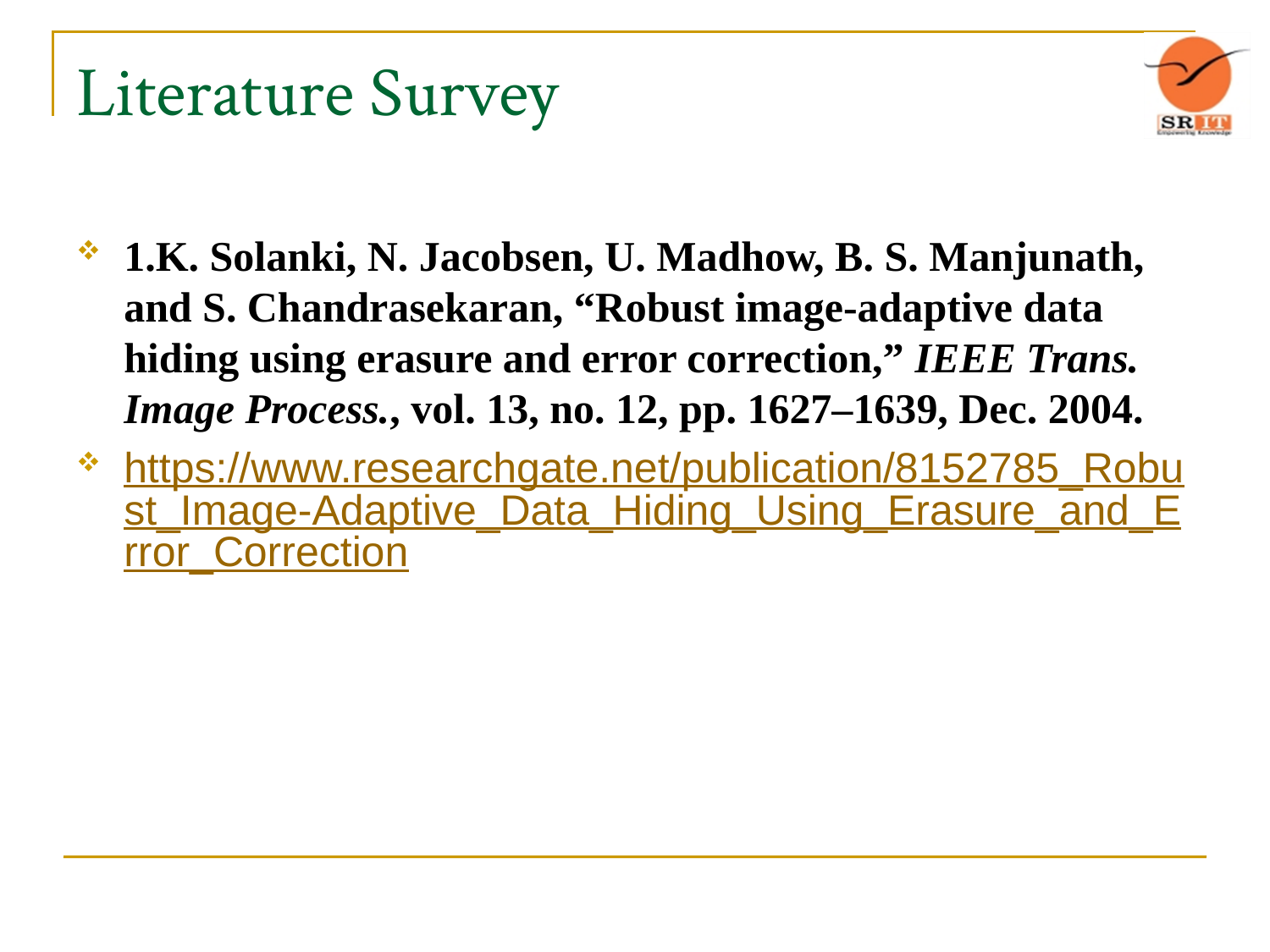

# Literature Survey
1.K. Solanki, N. Jacobsen, U. Madhow, B. S. Manjunath, and S. Chandrasekaran, “Robust image-adaptive data hiding using erasure and error correction,” IEEE Trans. Image Process., vol. 13, no. 12, pp. 1627–1639, Dec. 2004.
https://www.researchgate.net/publication/8152785_Robust_Image-Adaptive_Data_Hiding_Using_Erasure_and_Error_Correction